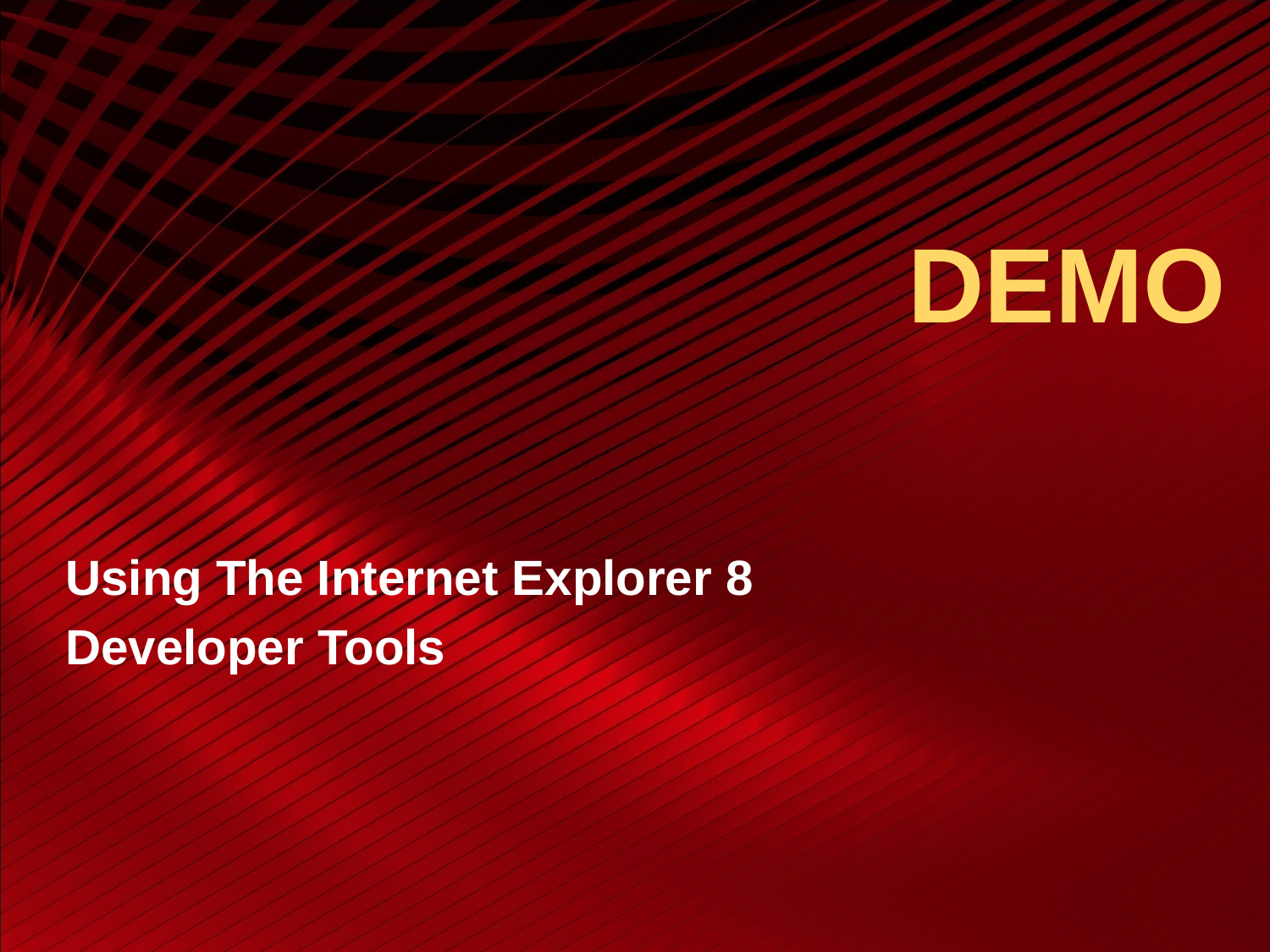

# DEMO
Using The Internet Explorer 8
Developer Tools